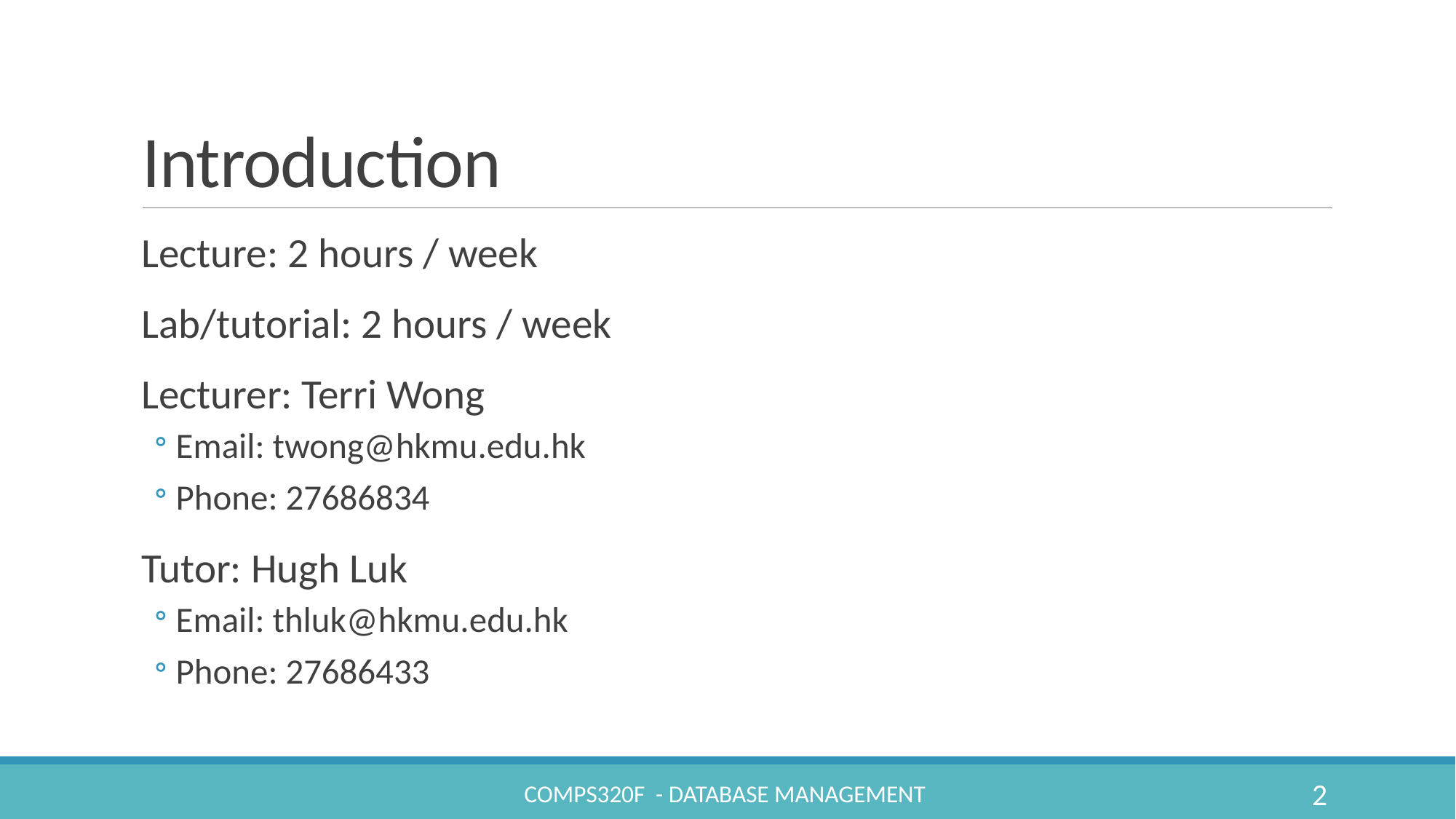

# Introduction
Lecture: 2 hours / week
Lab/tutorial: 2 hours / week
Lecturer: Terri Wong
Email: twong@hkmu.edu.hk
Phone: 27686834
Tutor: Hugh Luk
Email: thluk@hkmu.edu.hk
Phone: 27686433

COMPS320F  - Database Management
2